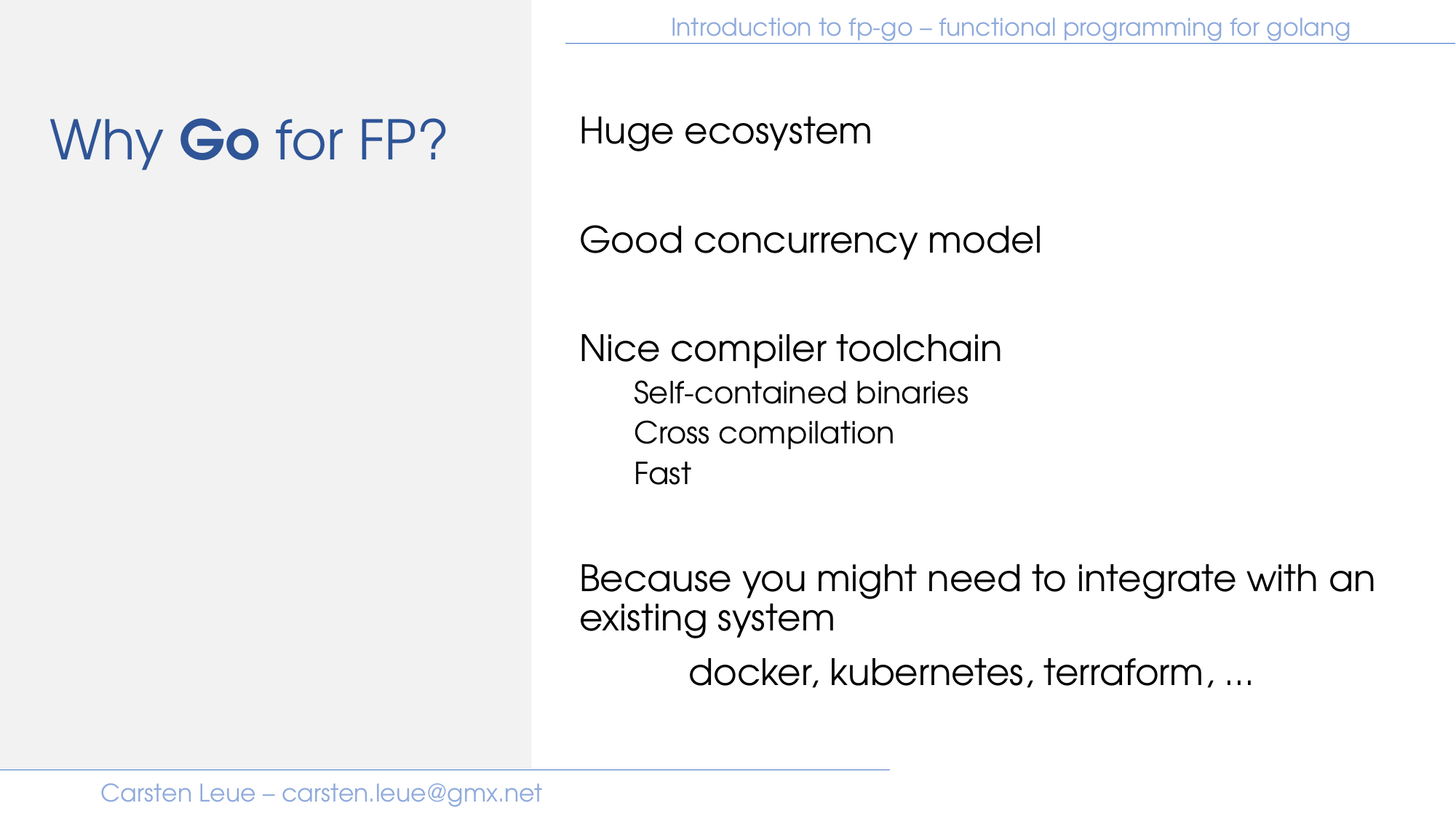

Huge ecosystem

Good concurrency model

Nice compiler toolchain
Self-contained binaries
Cross compilation
Fast

Because you might need to integrate with an existing system
	docker, kubernetes, terraform, ...
# Why Go for FP?